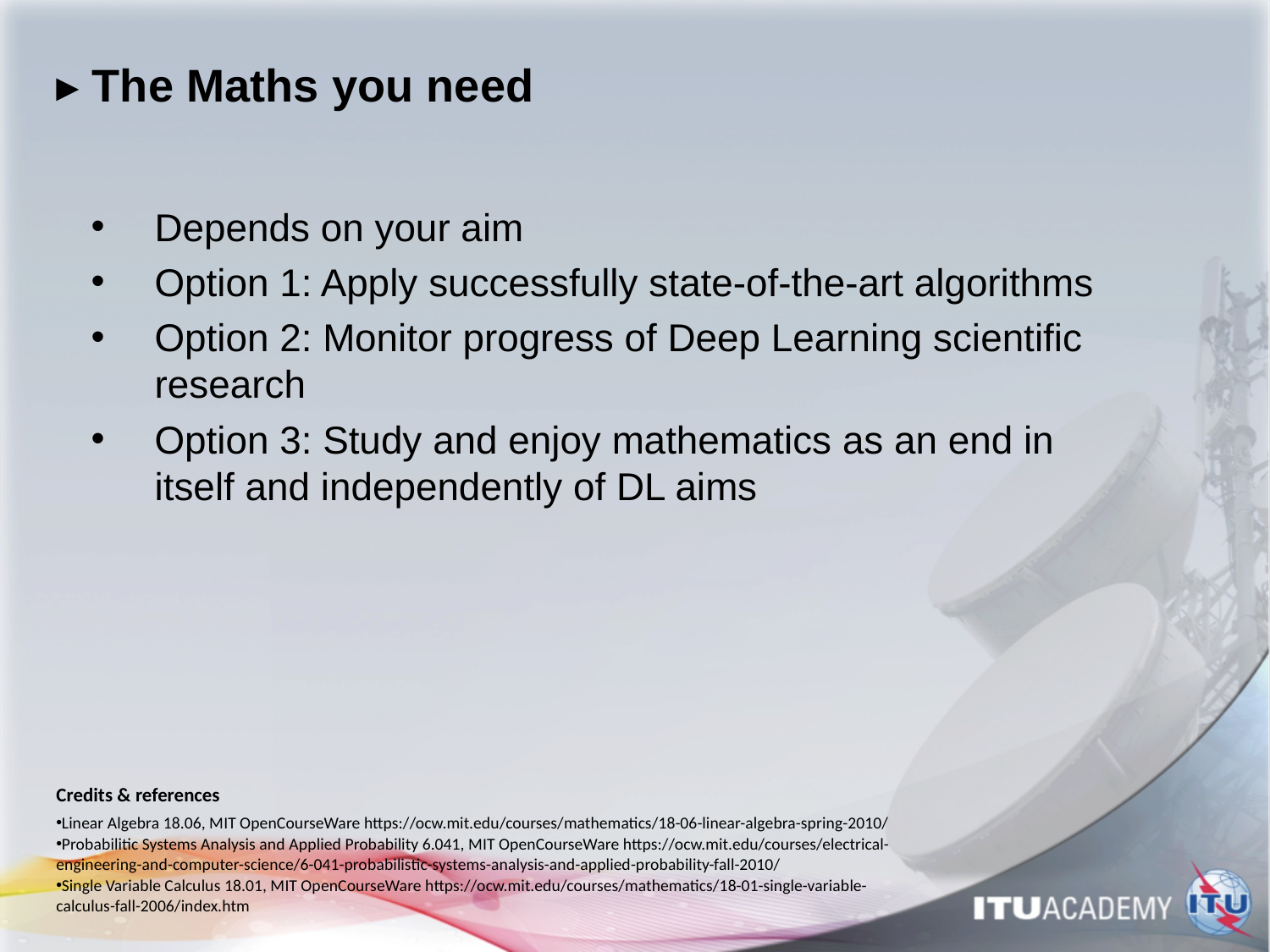

# ▸ The Maths you need
Depends on your aim
Option 1: Apply successfully state-of-the-art algorithms
Option 2: Monitor progress of Deep Learning scientific research
Option 3: Study and enjoy mathematics as an end in itself and independently of DL aims
Credits & references
Linear Algebra 18.06, MIT OpenCourseWare https://ocw.mit.edu/courses/mathematics/18-06-linear-algebra-spring-2010/
Probabilitic Systems Analysis and Applied Probability 6.041, MIT OpenCourseWare https://ocw.mit.edu/courses/electrical-engineering-and-computer-science/6-041-probabilistic-systems-analysis-and-applied-probability-fall-2010/
Single Variable Calculus 18.01, MIT OpenCourseWare https://ocw.mit.edu/courses/mathematics/18-01-single-variable-calculus-fall-2006/index.htm